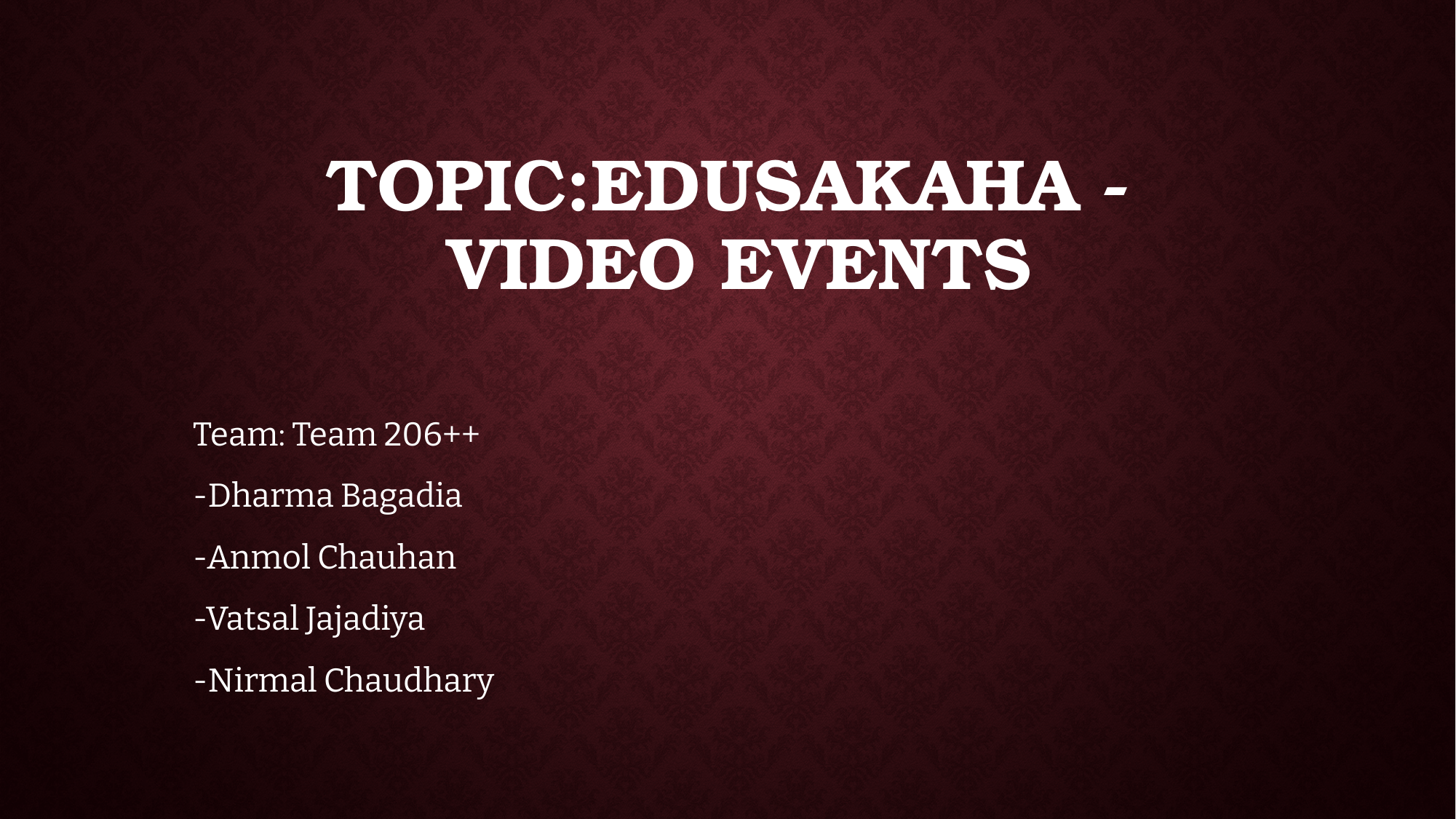

# TOPIC:EDUSAKAHA -  VIDEO EVENTS
Team: Team 206++
-Dharma Bagadia
-Anmol Chauhan
-Vatsal Jajadiya
-Nirmal Chaudhary